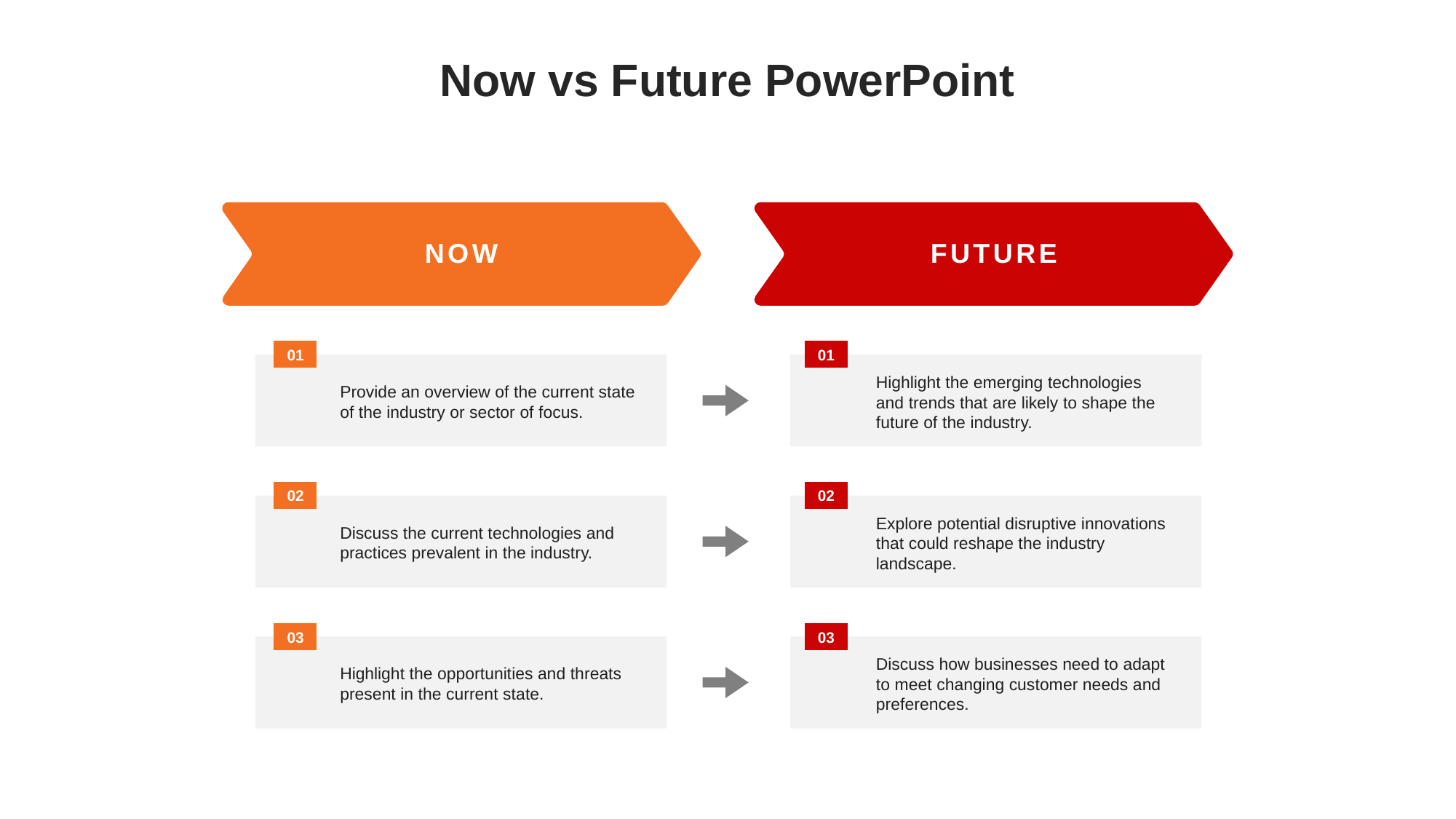

Now vs Future PowerPoint

NOW
FUTURE
01
01

02
02

03
03

Highlight the emerging technologies and trends that are likely to shape the future of the industry.
Provide an overview of the current state of the industry or sector of focus.
Explore potential disruptive innovations that could reshape the industry landscape.
Discuss the current technologies and practices prevalent in the industry.
Discuss how businesses need to adapt to meet changing customer needs and preferences.
Highlight the opportunities and threats present in the current state.